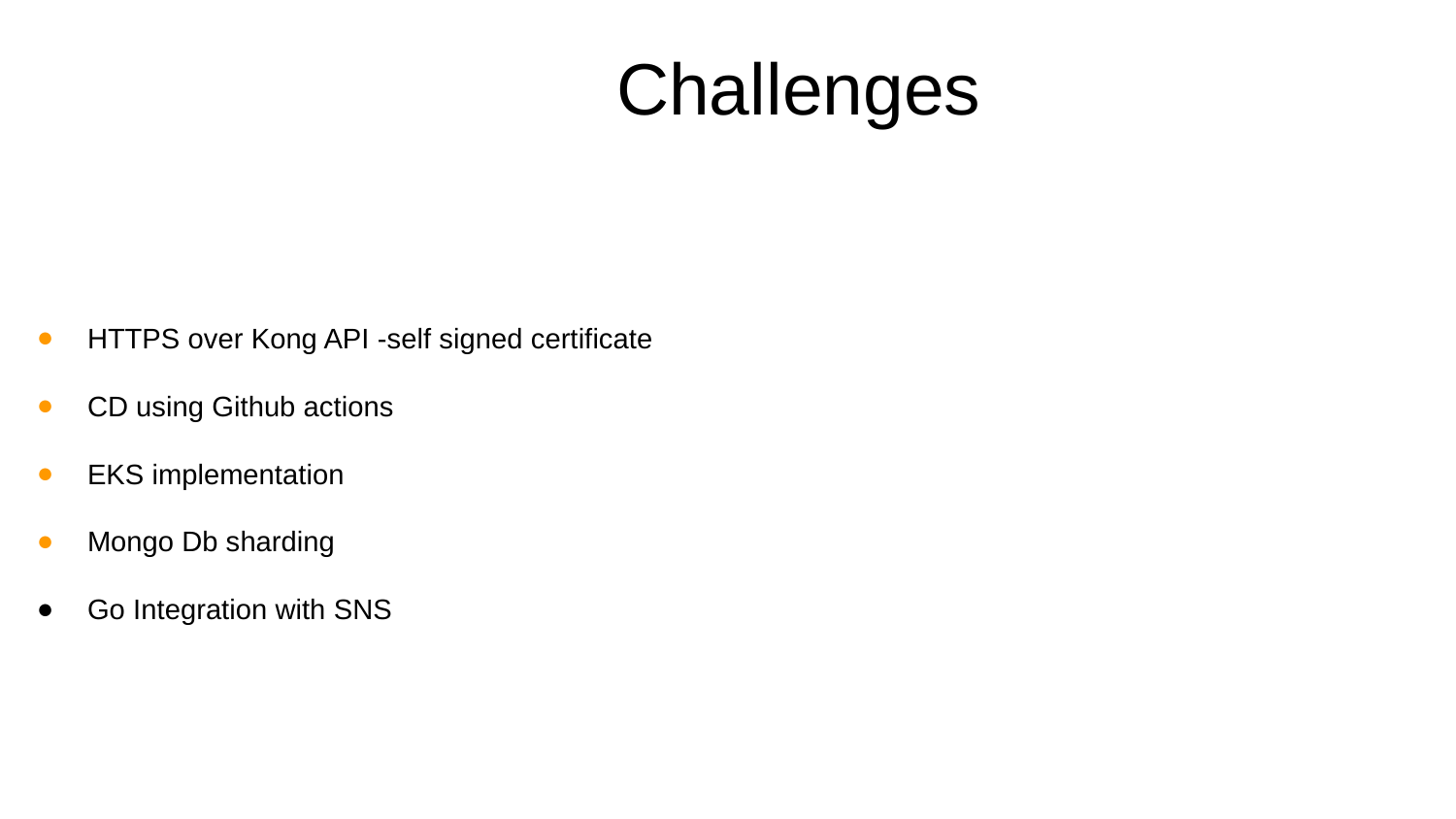

# Challenges
HTTPS over Kong API -self signed certificate
CD using Github actions
EKS implementation
Mongo Db sharding
Go Integration with SNS